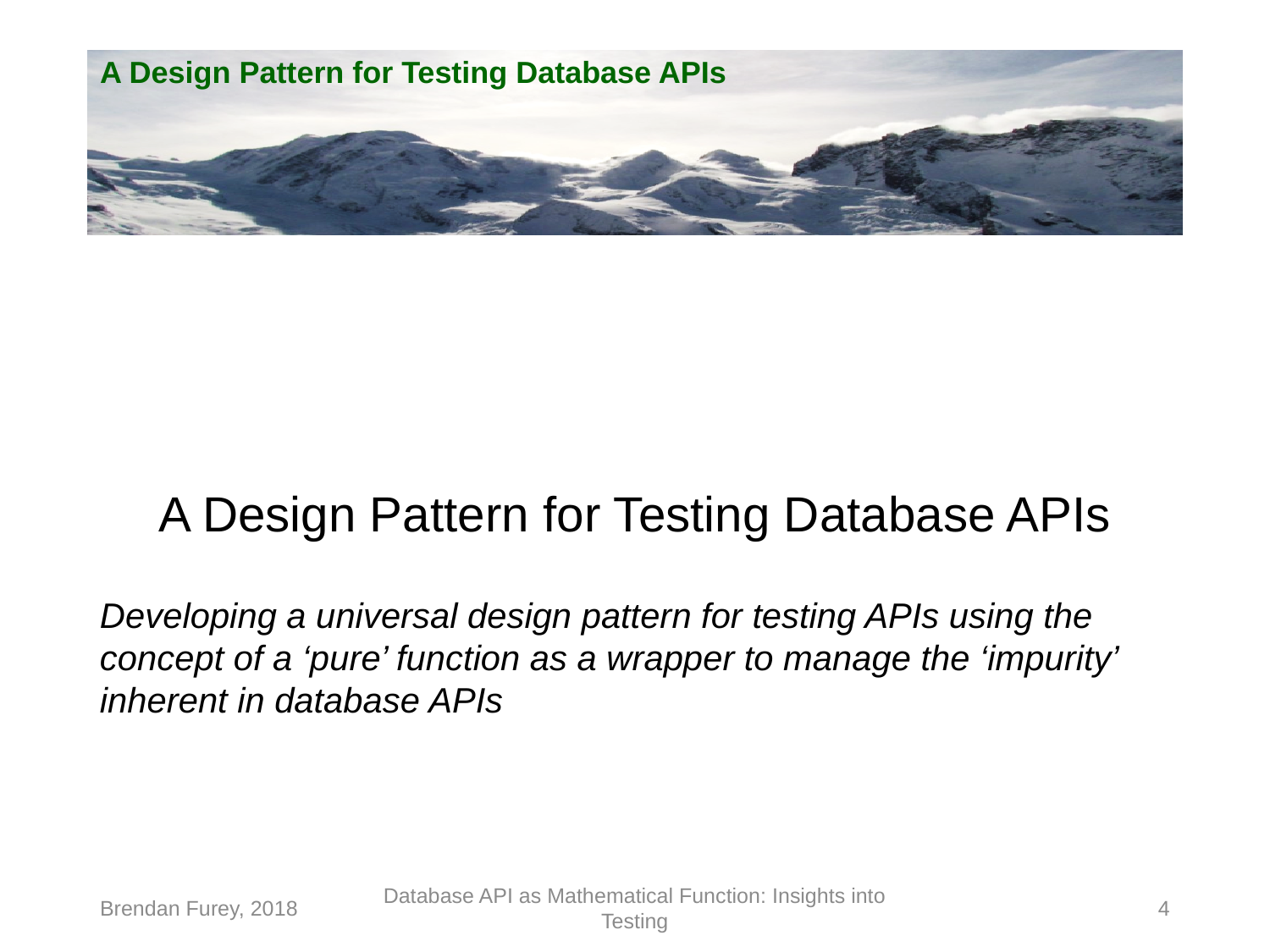

# A Design Pattern for Testing Database APIs
A Design Pattern for Testing Database APIs

Developing a universal design pattern for testing APIs using the concept of a ‘pure’ function as a wrapper to manage the ‘impurity’ inherent in database APIs
Brendan Furey, 2018
Database API as Mathematical Function: Insights into Testing
4